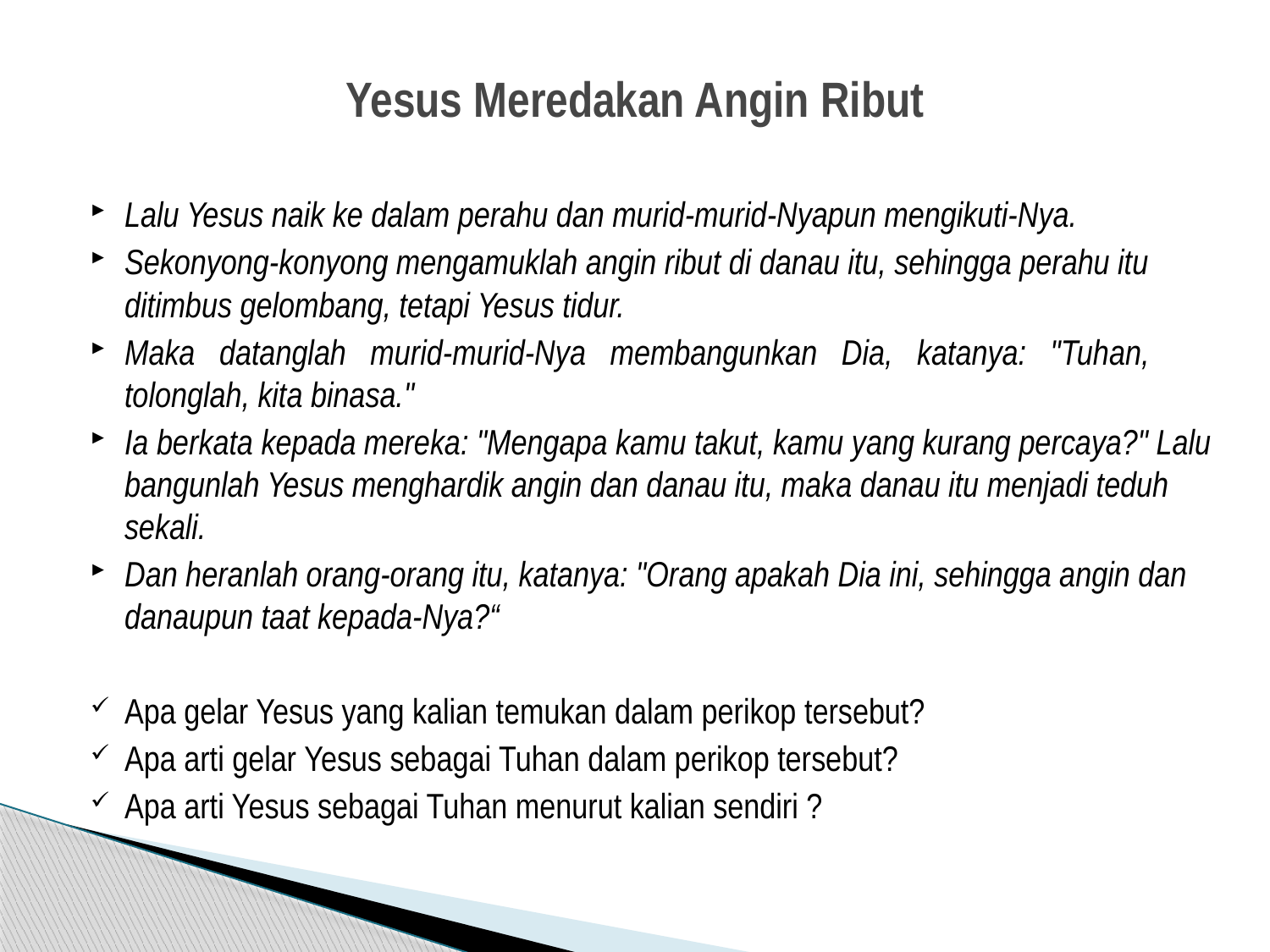

# Yesus Meredakan Angin Ribut
Lalu Yesus naik ke dalam perahu dan murid-murid-Nyapun mengikuti-Nya.
Sekonyong-konyong mengamuklah angin ribut di danau itu, sehingga perahu itu ditimbus gelombang, tetapi Yesus tidur.
Maka   datanglah   murid-murid-Nya   membangunkan   Dia,   katanya:   "Tuhan, tolonglah, kita binasa."
Ia berkata kepada mereka: "Mengapa kamu takut, kamu yang kurang percaya?" Lalu bangunlah Yesus menghardik angin dan danau itu, maka danau itu menjadi teduh sekali.
Dan heranlah orang-orang itu, katanya: "Orang apakah Dia ini, sehingga angin dan danaupun taat kepada-Nya?“

Apa gelar Yesus yang kalian temukan dalam perikop tersebut?
Apa arti gelar Yesus sebagai Tuhan dalam perikop tersebut?
Apa arti Yesus sebagai Tuhan menurut kalian sendiri ?